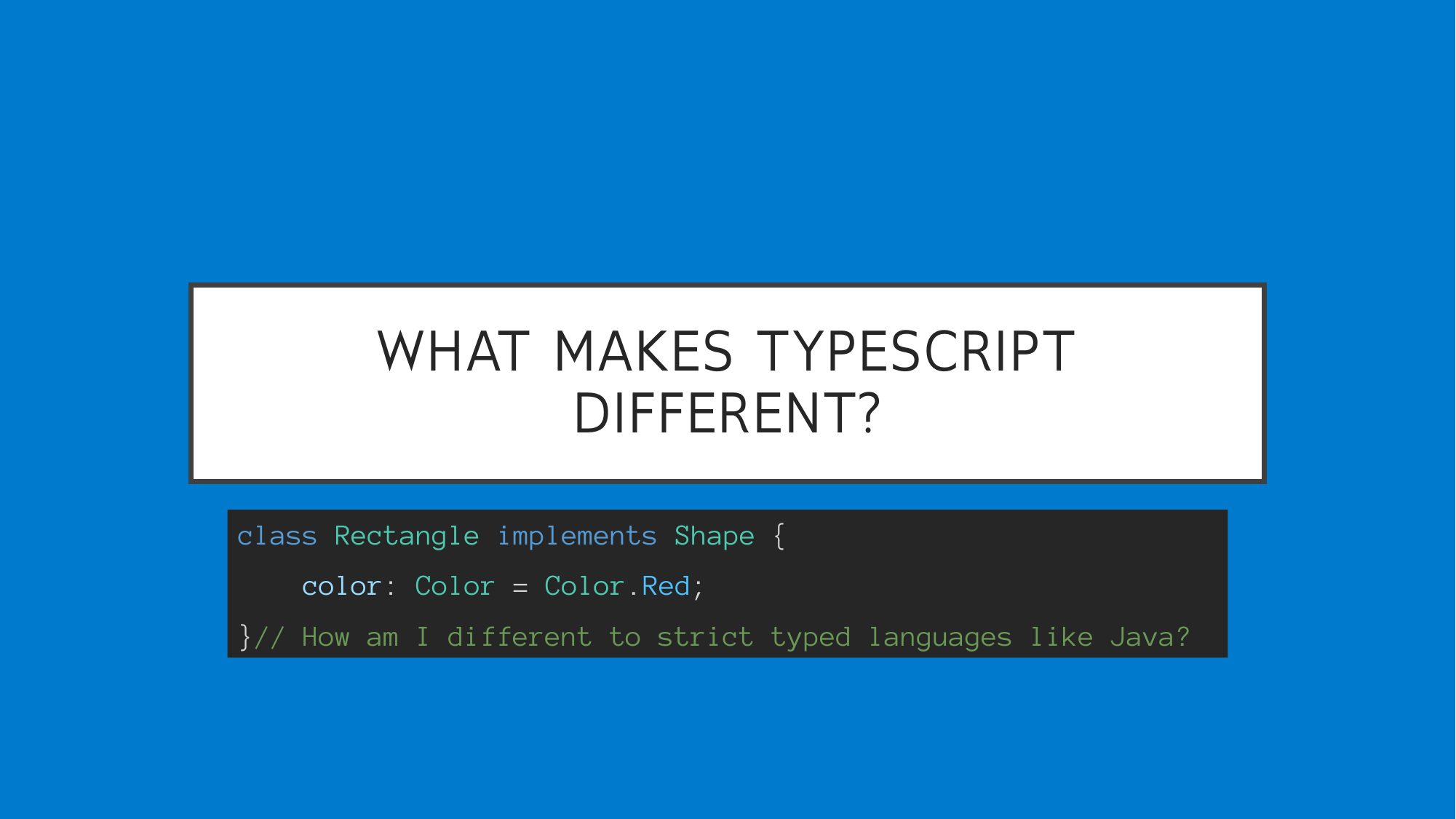

# What makes typescript different?
class Rectangle implements Shape {
    color: Color = Color.Red;
}// How am I different to strict typed languages like Java?